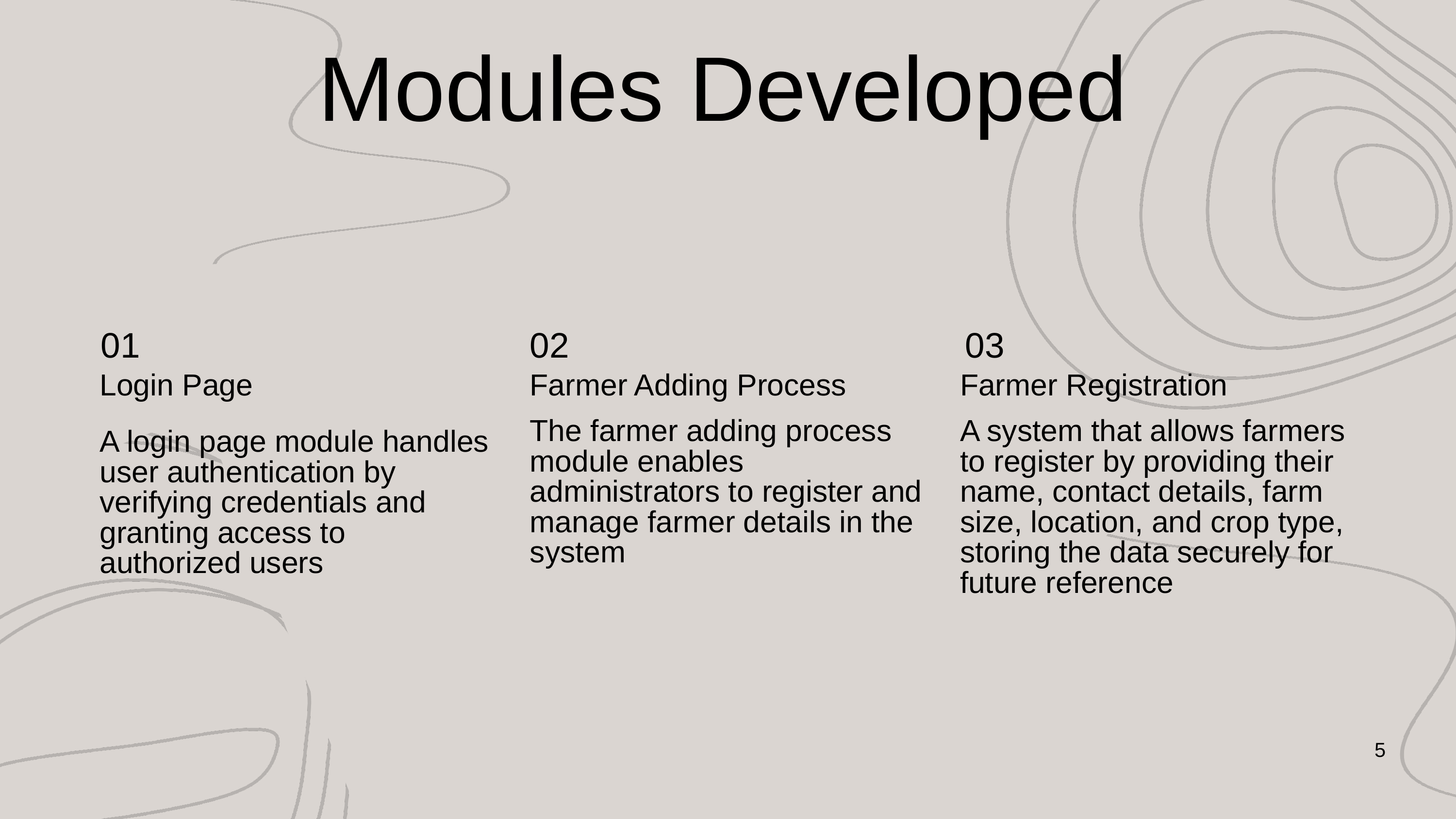

Modules Developed
01
02
03
Login Page
Farmer Adding Process
Farmer Registration
The farmer adding process module enables administrators to register and manage farmer details in the system
A system that allows farmers to register by providing their name, contact details, farm size, location, and crop type, storing the data securely for future reference
A login page module handles user authentication by verifying credentials and granting access to authorized users

5